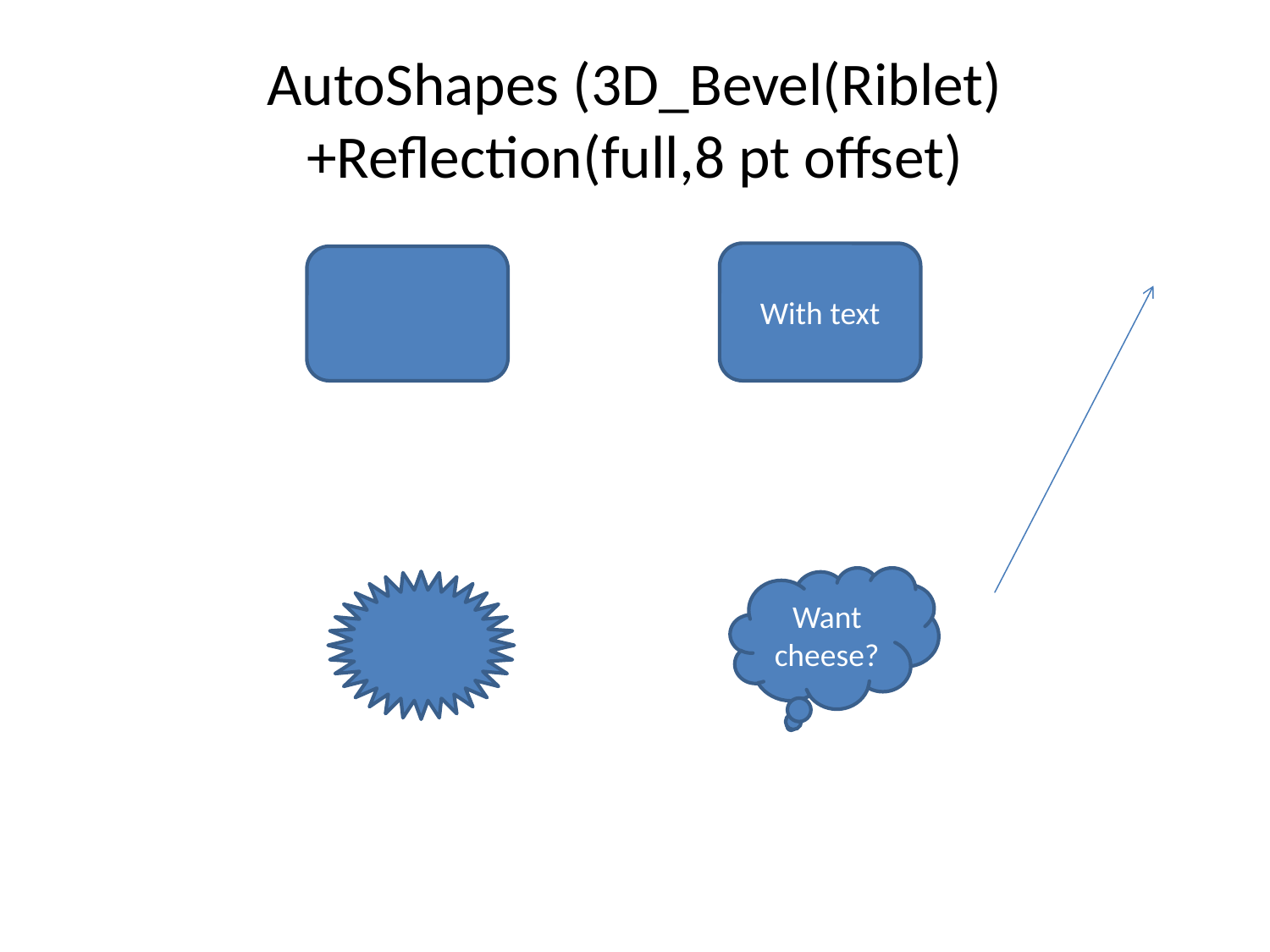

# AutoShapes (3D_Bevel(Riblet)+Reflection(full,8 pt offset)
With text

Want cheese?